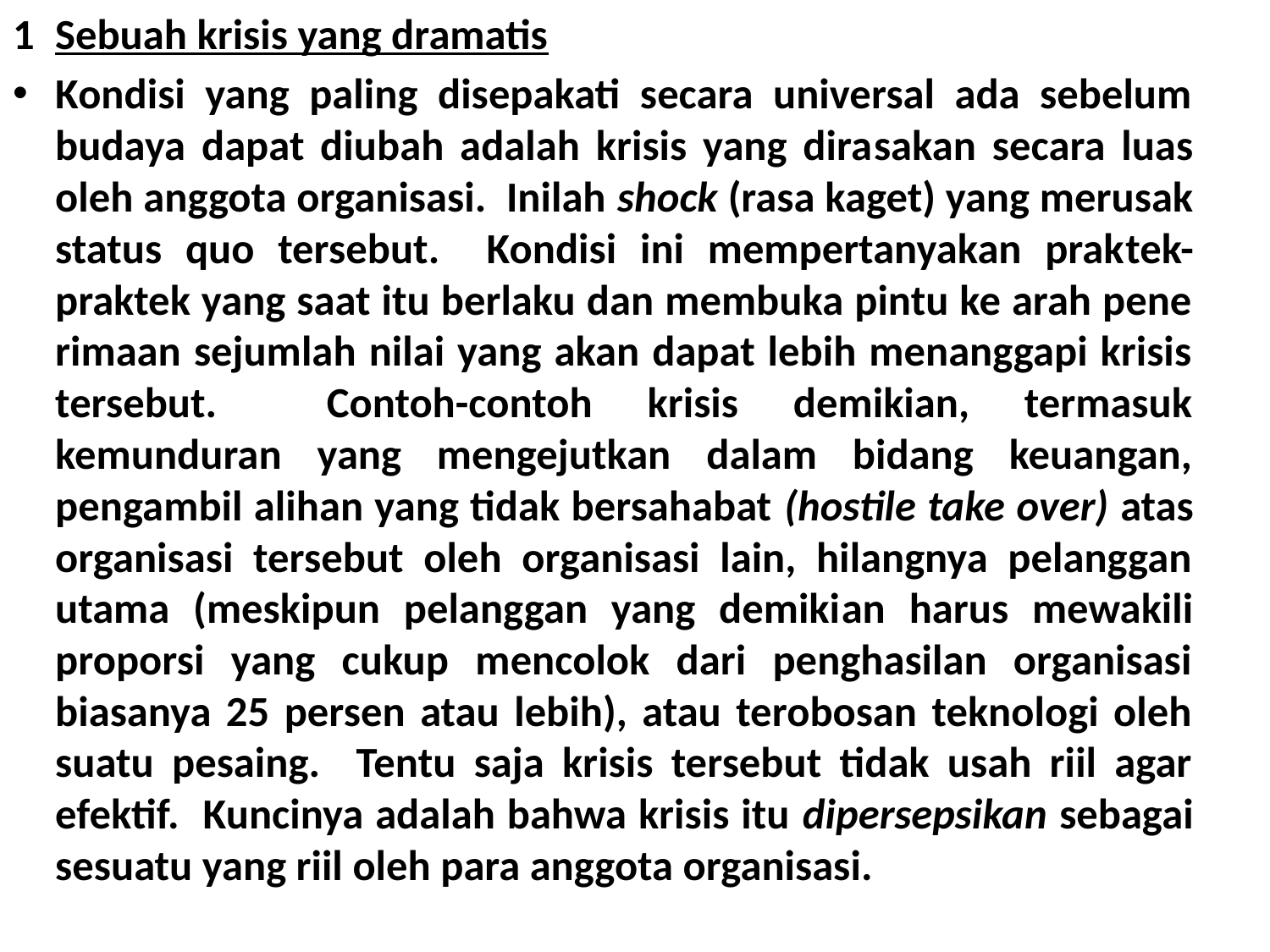

1	Sebuah krisis yang dramatis
Kondisi yang paling disepakati secara universal ada sebelum budaya dapat diubah adalah krisis yang dira­sakan secara luas oleh anggota organisasi.  Inilah shock (rasa kaget) yang merusak status quo tersebut.  Kondisi ini mempertanyakan prak­tek- praktek yang saat itu berlaku dan membuka pintu ke arah pene­rimaan sejumlah nilai yang akan dapat lebih menanggapi krisis ter­sebut.  Contoh-contoh krisis demikian, termasuk kemunduran yang mengejutkan dalam bidang keuangan, pengambil alihan yang tidak bersahabat (hostile take over) atas organisasi tersebut oleh organisasi lain, hilangnya pelanggan utama (meskipun pelanggan yang demiki­an harus mewakili proporsi yang cukup mencolok dari penghasilan organisasi biasanya 25 persen atau lebih), atau terobosan teknologi oleh suatu pesaing.  Tentu saja krisis tersebut tidak usah riil agar efek­tif.  Kuncinya adalah bahwa krisis itu dipersepsikan sebagai sesuatu yang riil oleh para anggota organisasi.